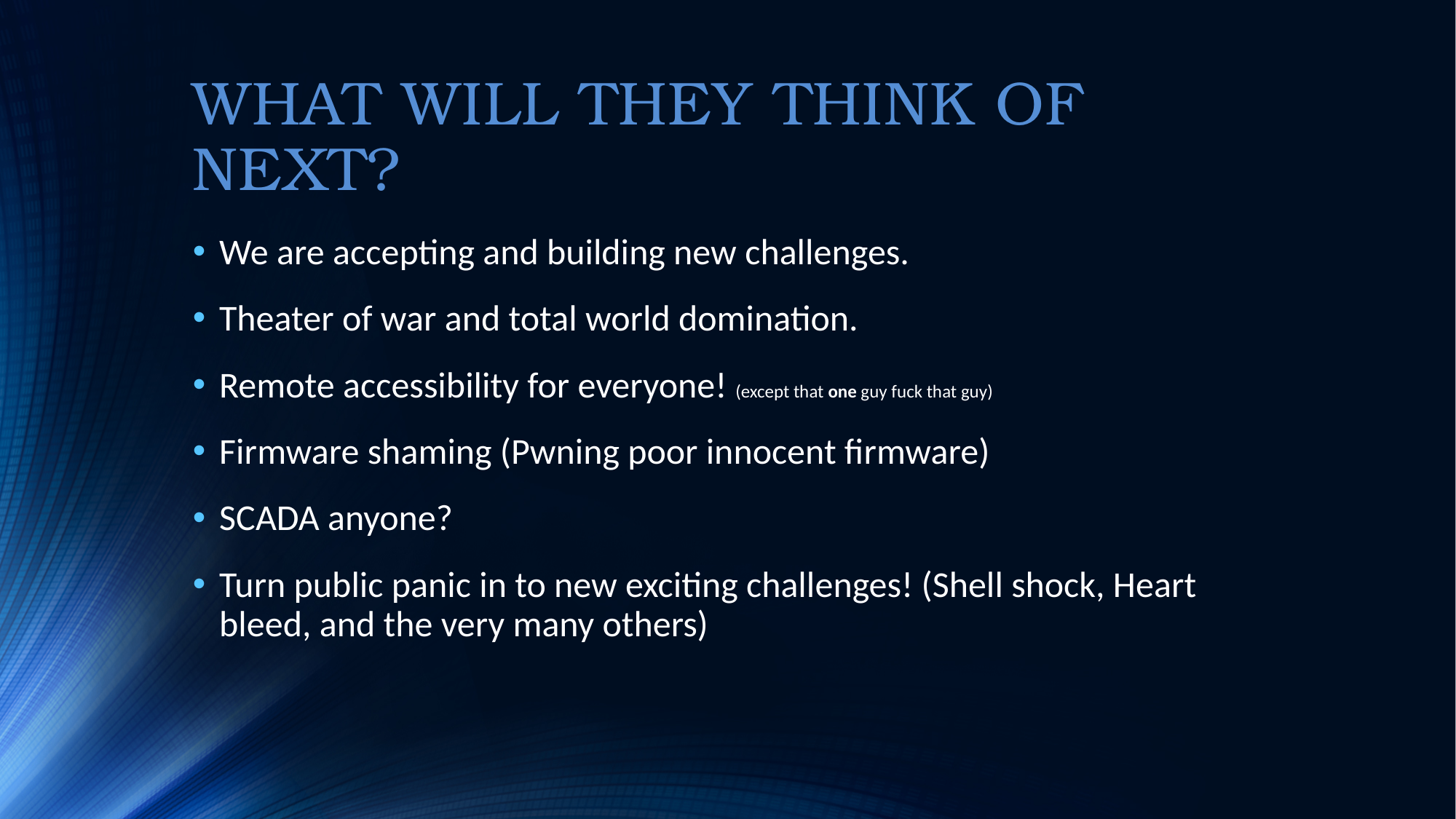

What will they think of next?
We are accepting and building new challenges.
Theater of war and total world domination.
Remote accessibility for everyone! (except that one guy fuck that guy)
Firmware shaming (Pwning poor innocent firmware)
SCADA anyone?
Turn public panic in to new exciting challenges! (Shell shock, Heart bleed, and the very many others)